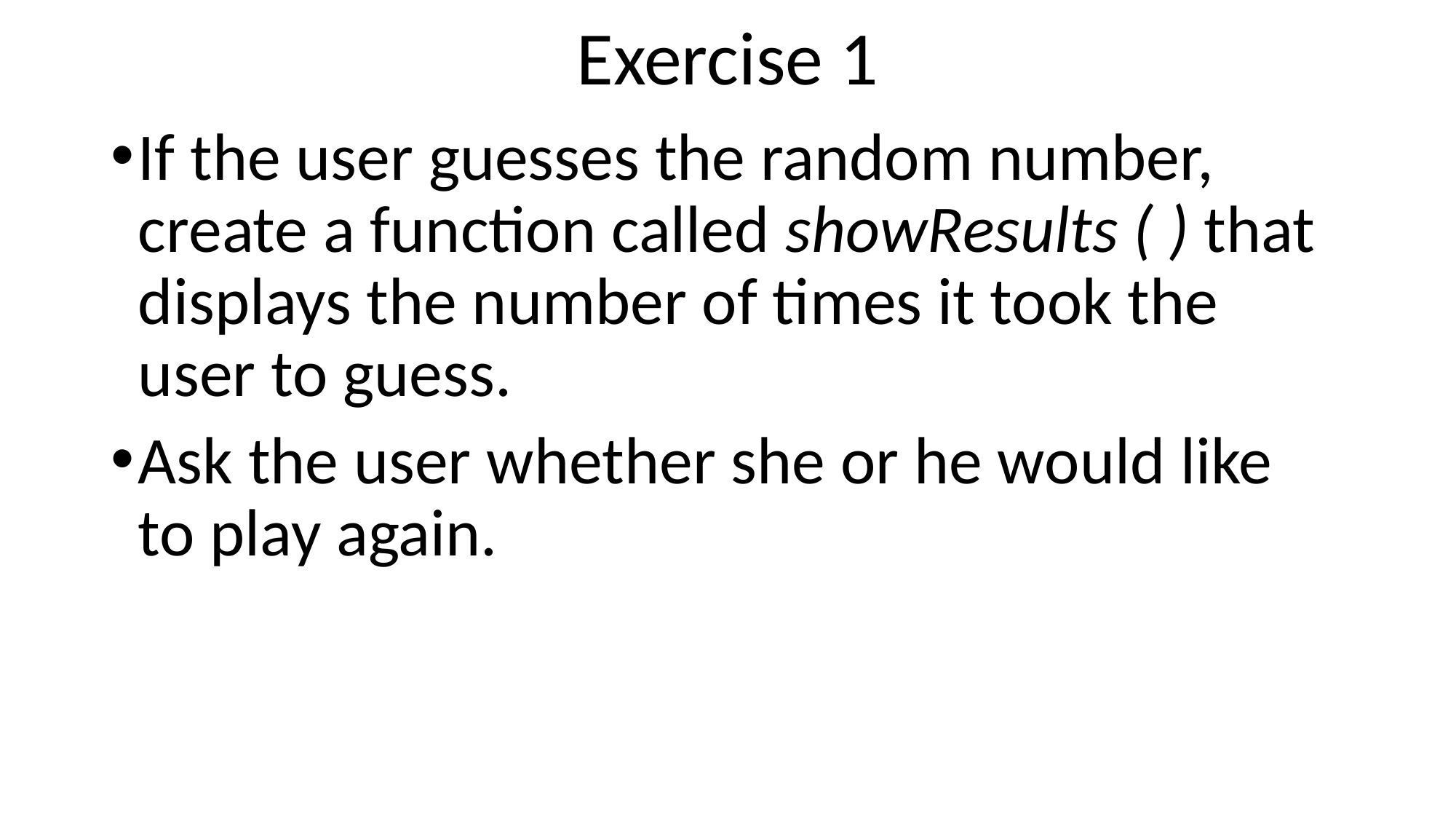

# Exercise 1
If the user guesses the random number, create a function called showResults ( ) that displays the number of times it took the user to guess.
Ask the user whether she or he would like to play again.